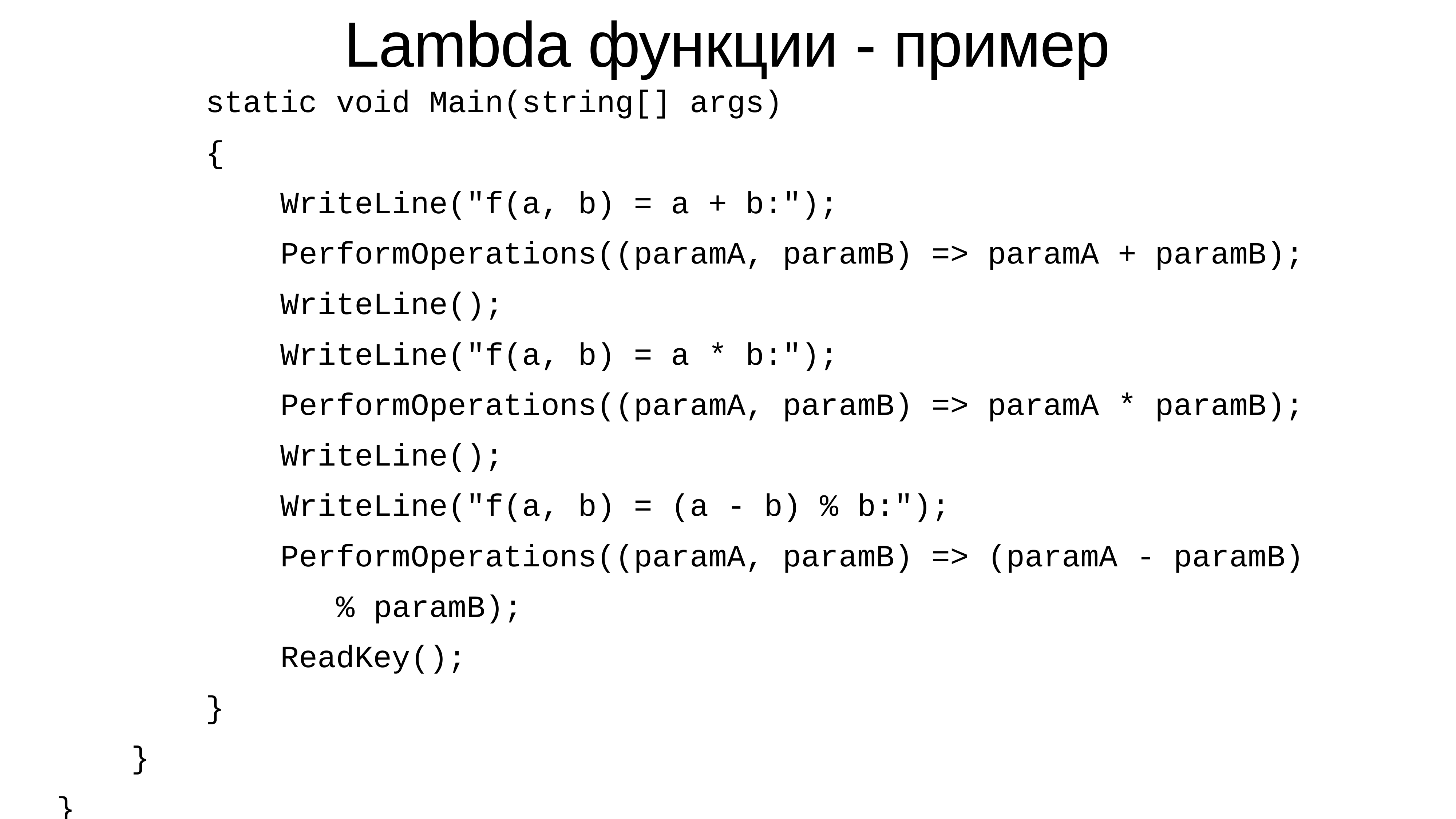

# Lambda функции - пример
        static void Main(string[] args)
        {
            WriteLine("f(a, b) = a + b:");
            PerformOperations((paramA, paramB) => paramA + paramB);
            WriteLine();
            WriteLine("f(a, b) = a * b:");
            PerformOperations((paramA, paramB) => paramA * paramB);
            WriteLine();
            WriteLine("f(a, b) = (a - b) % b:");
            PerformOperations((paramA, paramB) => (paramA - paramB)
               % paramB);
            ReadKey();
        }
    }
}